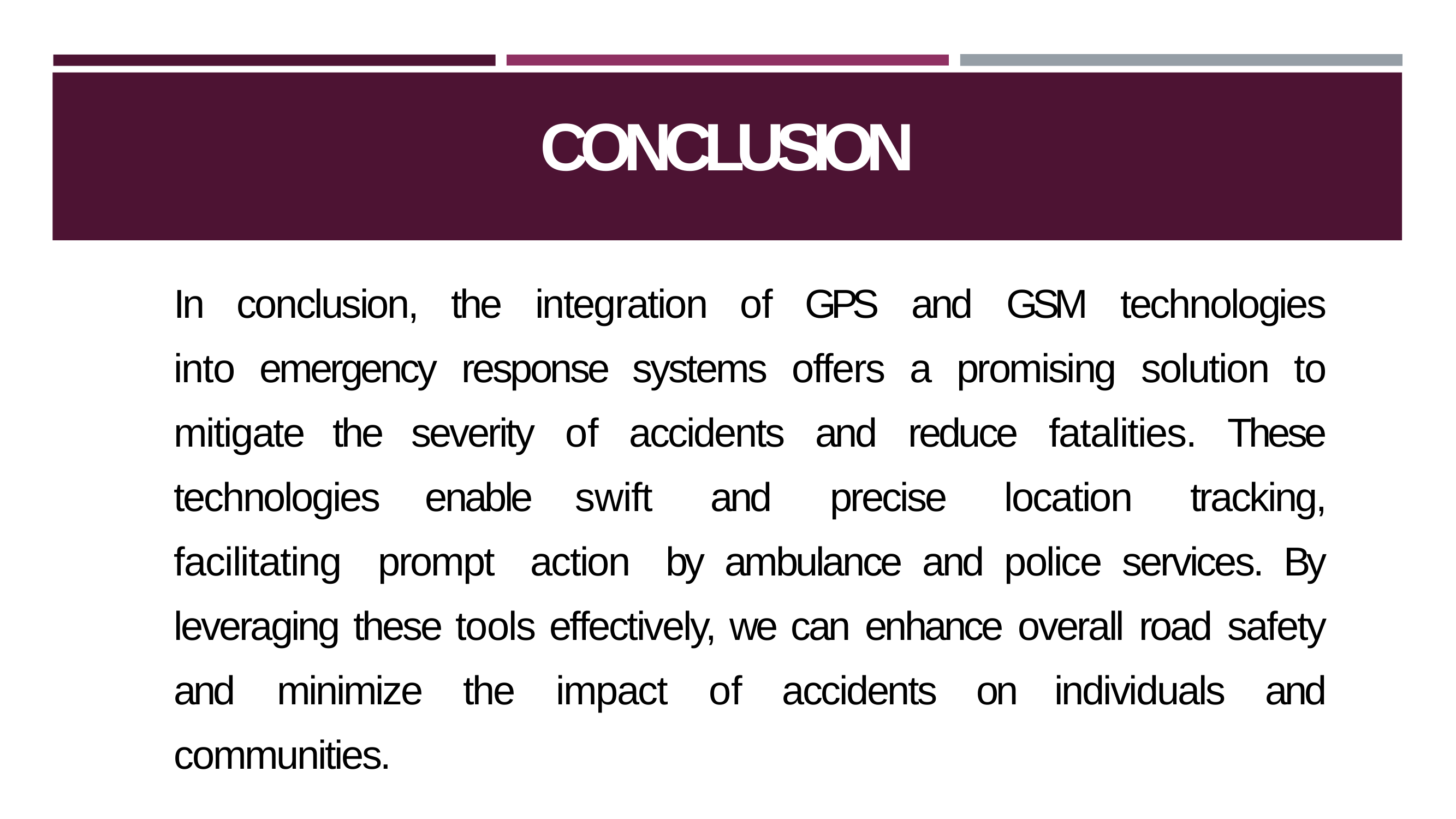

# CONCLUSION
In conclusion, the integration of GPS and GSM technologies into emergency response systems offers a promising solution to mitigate the severity of accidents and reduce fatalities. These technologies enable swift and precise location tracking, facilitating prompt action by ambulance and police services. By leveraging these tools effectively, we can enhance overall road safety and minimize the impact of accidents on individuals and communities.